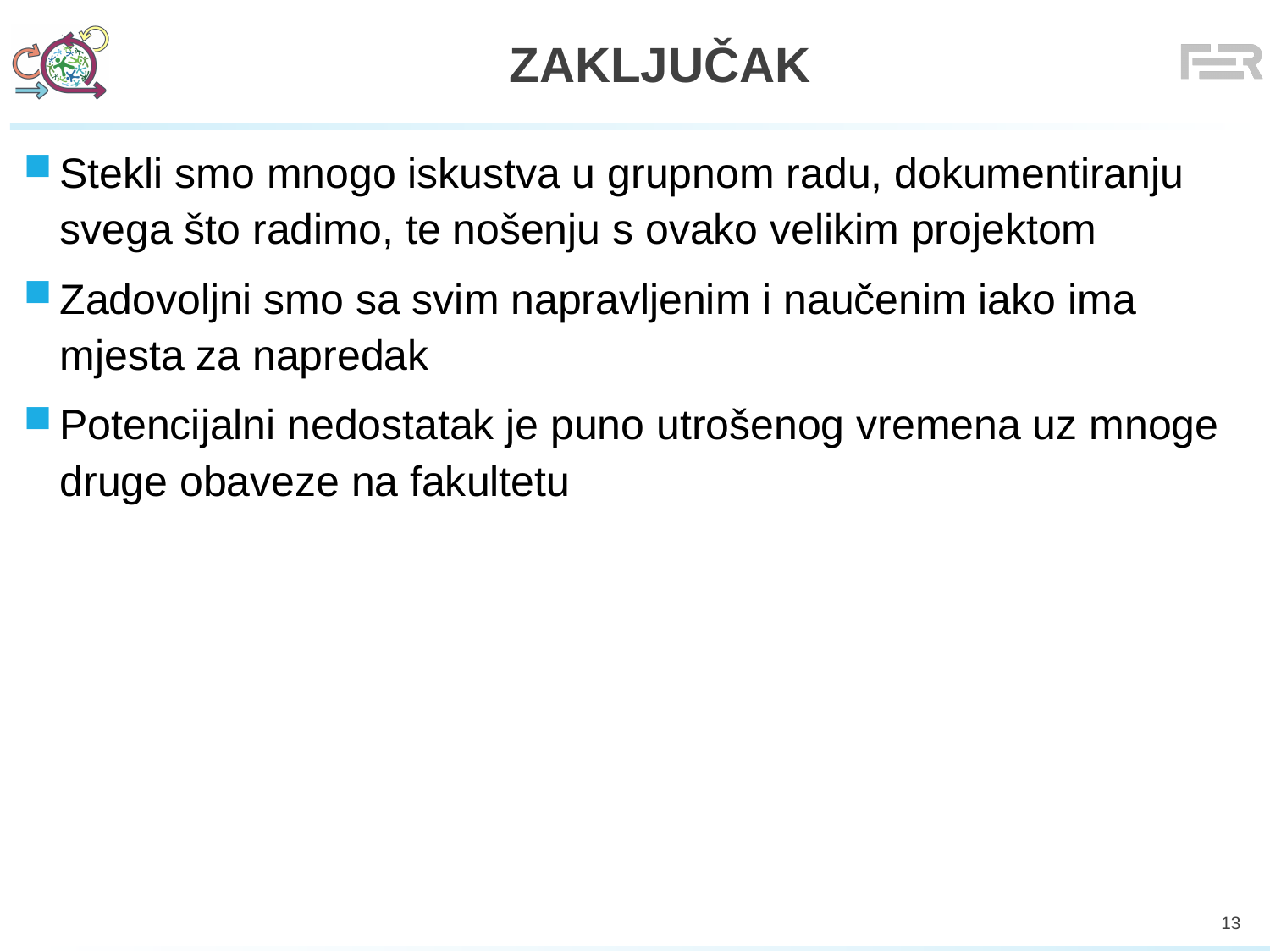

# Zaključak
Stekli smo mnogo iskustva u grupnom radu, dokumentiranju svega što radimo, te nošenju s ovako velikim projektom
Zadovoljni smo sa svim napravljenim i naučenim iako ima mjesta za napredak
Potencijalni nedostatak je puno utrošenog vremena uz mnoge druge obaveze na fakultetu

13